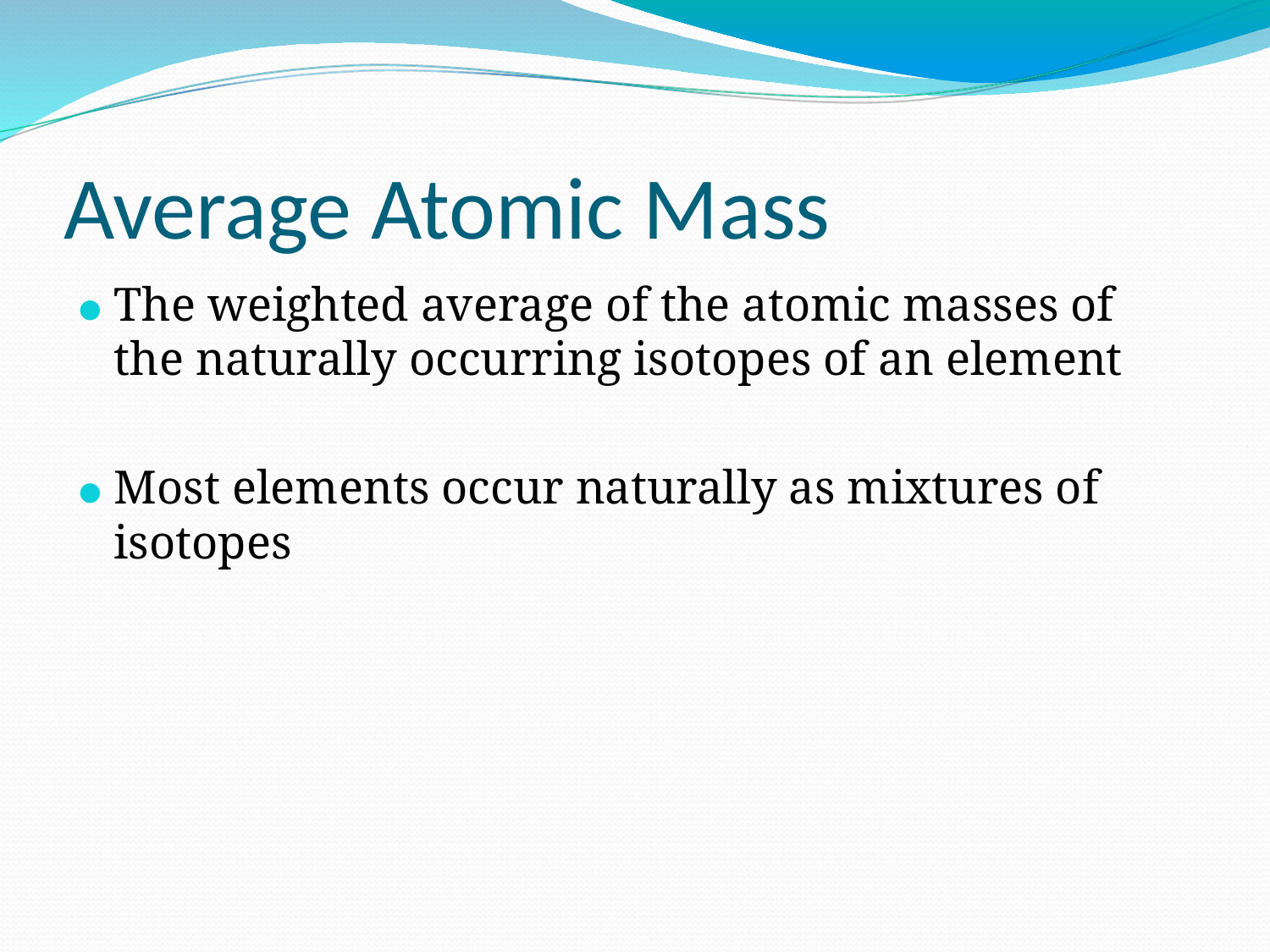

# Average Atomic Mass
The weighted average of the atomic masses of the naturally occurring isotopes of an element

Most elements occur naturally as mixtures of isotopes